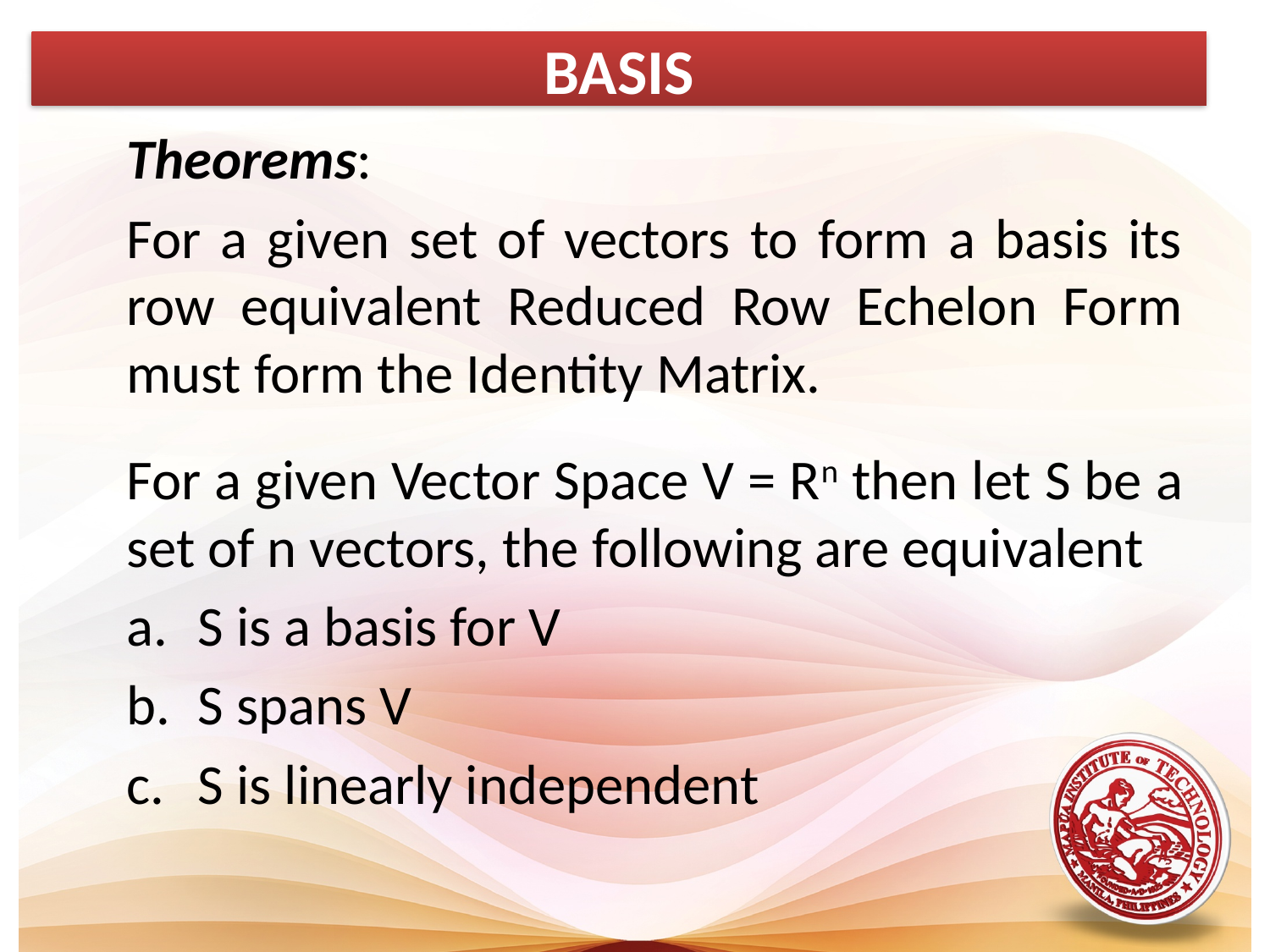

BASIS
Theorems:
For a given set of vectors to form a basis its row equivalent Reduced Row Echelon Form must form the Identity Matrix.

For a given Vector Space V = Rn then let S be a set of n vectors, the following are equivalent
S is a basis for V
S spans V
S is linearly independent